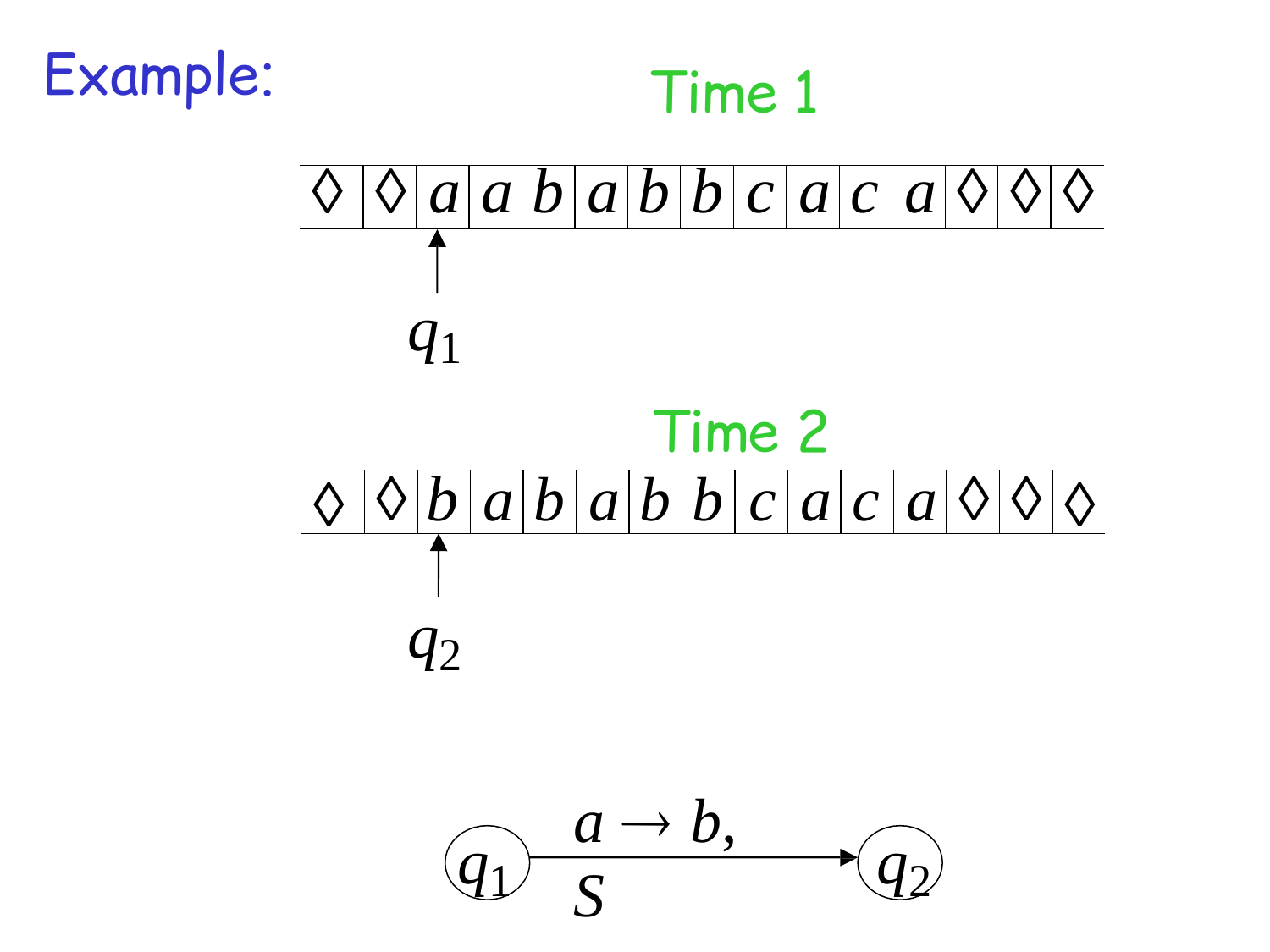

Example:
Time 1
| ◊ | ◊ | a | a | b | a | b | b | c | a | c | a | ◊ | ◊ | ◊ |
| --- | --- | --- | --- | --- | --- | --- | --- | --- | --- | --- | --- | --- | --- | --- |

q1
Time 2
◊
◊

◊
b
a
b
a
b
b
c
a
c
a
◊
◊

q2
a → b, S
q1
q2